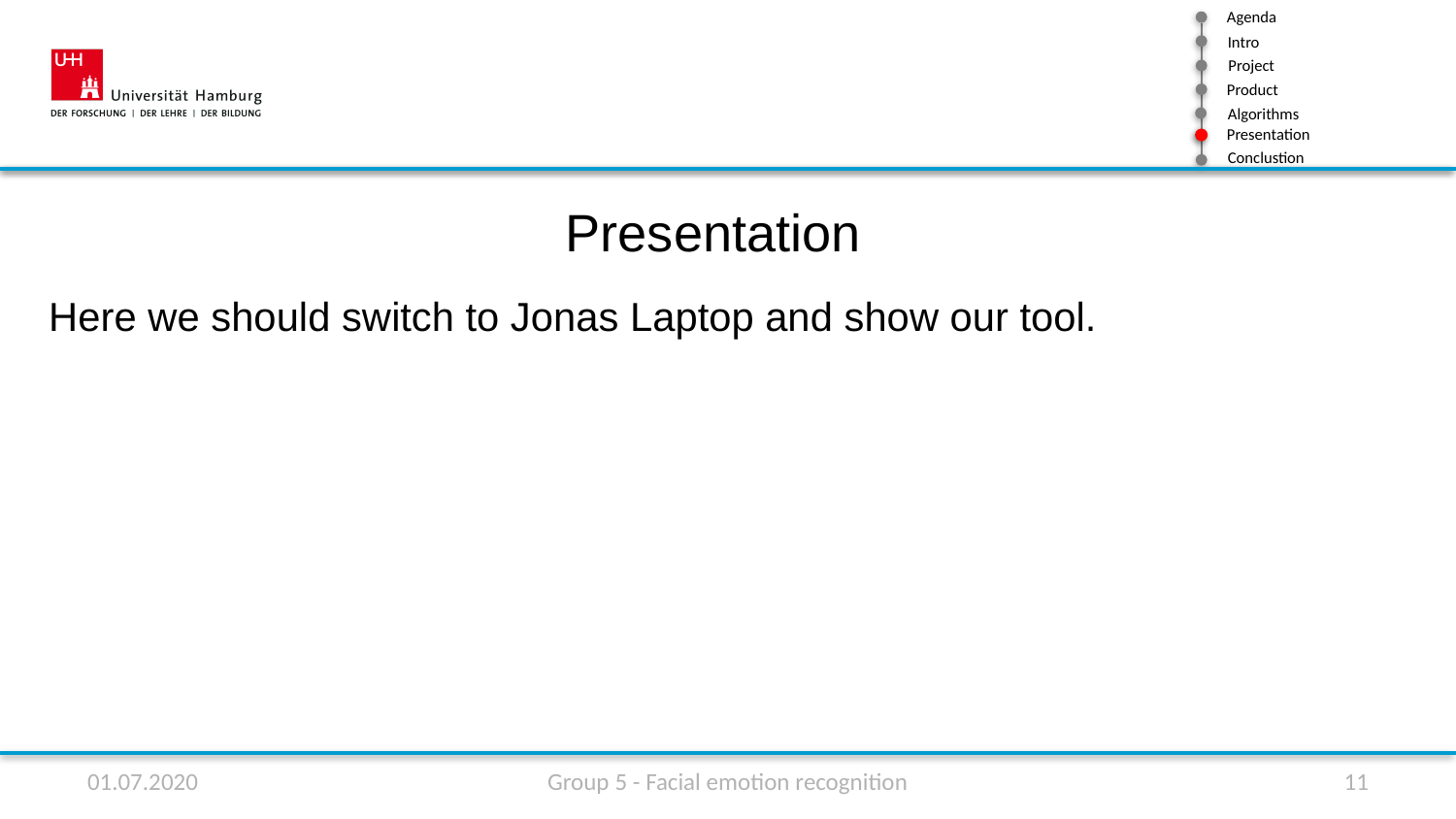

Presentation
Here we should switch to Jonas Laptop and show our tool.
01.07.2020
Group 5 - Facial emotion recognition
11